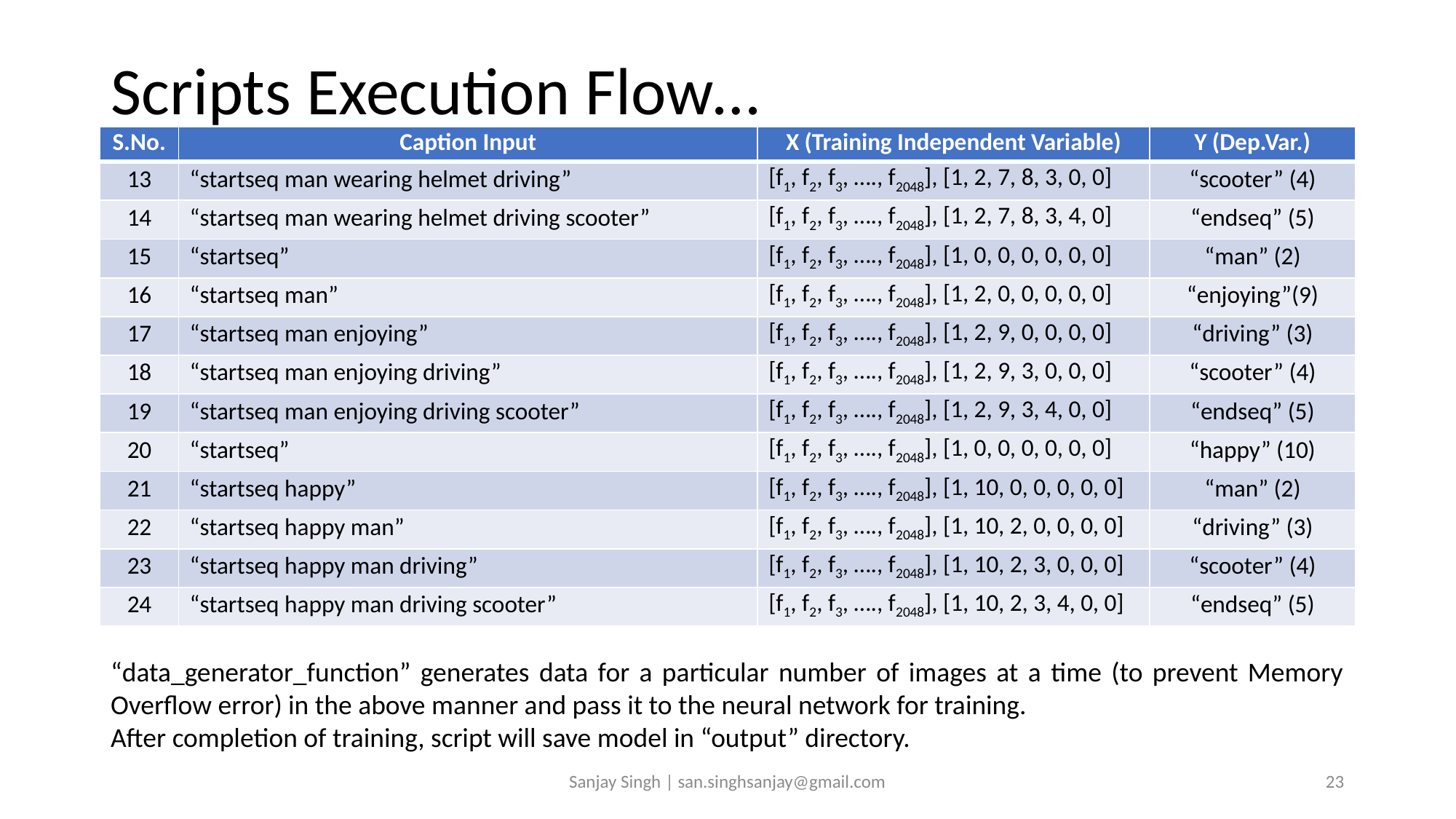

# Scripts Execution Flow…
| S.No. | Caption Input | X (Training Independent Variable) | Y (Dep.Var.) |
| --- | --- | --- | --- |
| 13 | “startseq man wearing helmet driving” | [f1, f2, f3, …., f2048], [1, 2, 7, 8, 3, 0, 0] | “scooter” (4) |
| 14 | “startseq man wearing helmet driving scooter” | [f1, f2, f3, …., f2048], [1, 2, 7, 8, 3, 4, 0] | “endseq” (5) |
| 15 | “startseq” | [f1, f2, f3, …., f2048], [1, 0, 0, 0, 0, 0, 0] | “man” (2) |
| 16 | “startseq man” | [f1, f2, f3, …., f2048], [1, 2, 0, 0, 0, 0, 0] | “enjoying”(9) |
| 17 | “startseq man enjoying” | [f1, f2, f3, …., f2048], [1, 2, 9, 0, 0, 0, 0] | “driving” (3) |
| 18 | “startseq man enjoying driving” | [f1, f2, f3, …., f2048], [1, 2, 9, 3, 0, 0, 0] | “scooter” (4) |
| 19 | “startseq man enjoying driving scooter” | [f1, f2, f3, …., f2048], [1, 2, 9, 3, 4, 0, 0] | “endseq” (5) |
| 20 | “startseq” | [f1, f2, f3, …., f2048], [1, 0, 0, 0, 0, 0, 0] | “happy” (10) |
| 21 | “startseq happy” | [f1, f2, f3, …., f2048], [1, 10, 0, 0, 0, 0, 0] | “man” (2) |
| 22 | “startseq happy man” | [f1, f2, f3, …., f2048], [1, 10, 2, 0, 0, 0, 0] | “driving” (3) |
| 23 | “startseq happy man driving” | [f1, f2, f3, …., f2048], [1, 10, 2, 3, 0, 0, 0] | “scooter” (4) |
| 24 | “startseq happy man driving scooter” | [f1, f2, f3, …., f2048], [1, 10, 2, 3, 4, 0, 0] | “endseq” (5) |
“data_generator_function” generates data for a particular number of images at a time (to prevent Memory Overflow error) in the above manner and pass it to the neural network for training.
After completion of training, script will save model in “output” directory.
Sanjay Singh | san.singhsanjay@gmail.com
23